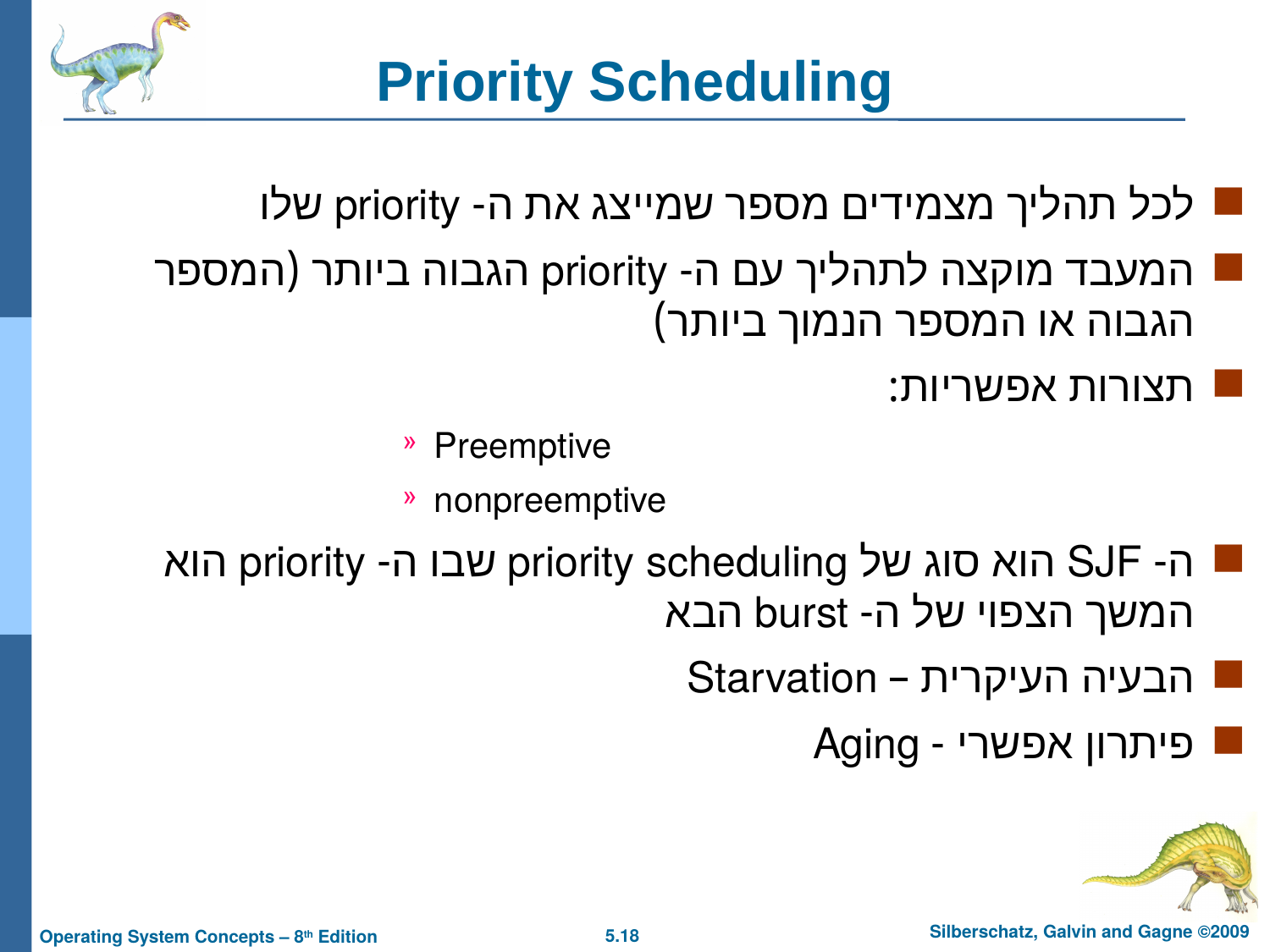

# Priority Scheduling
לכל תהליך מצמידים מספר שמייצג את ה- priority שלו
המעבד מוקצה לתהליך עם ה- priority הגבוה ביותר (המספר הגבוה או המספר הנמוך ביותר)
תצורות אפשריות:
Preemptive
nonpreemptive
ה- SJF הוא סוג של priority scheduling שבו ה- priority הוא המשך הצפוי של ה- burst הבא
הבעיה העיקרית – Starvation
פיתרון אפשרי - Aging